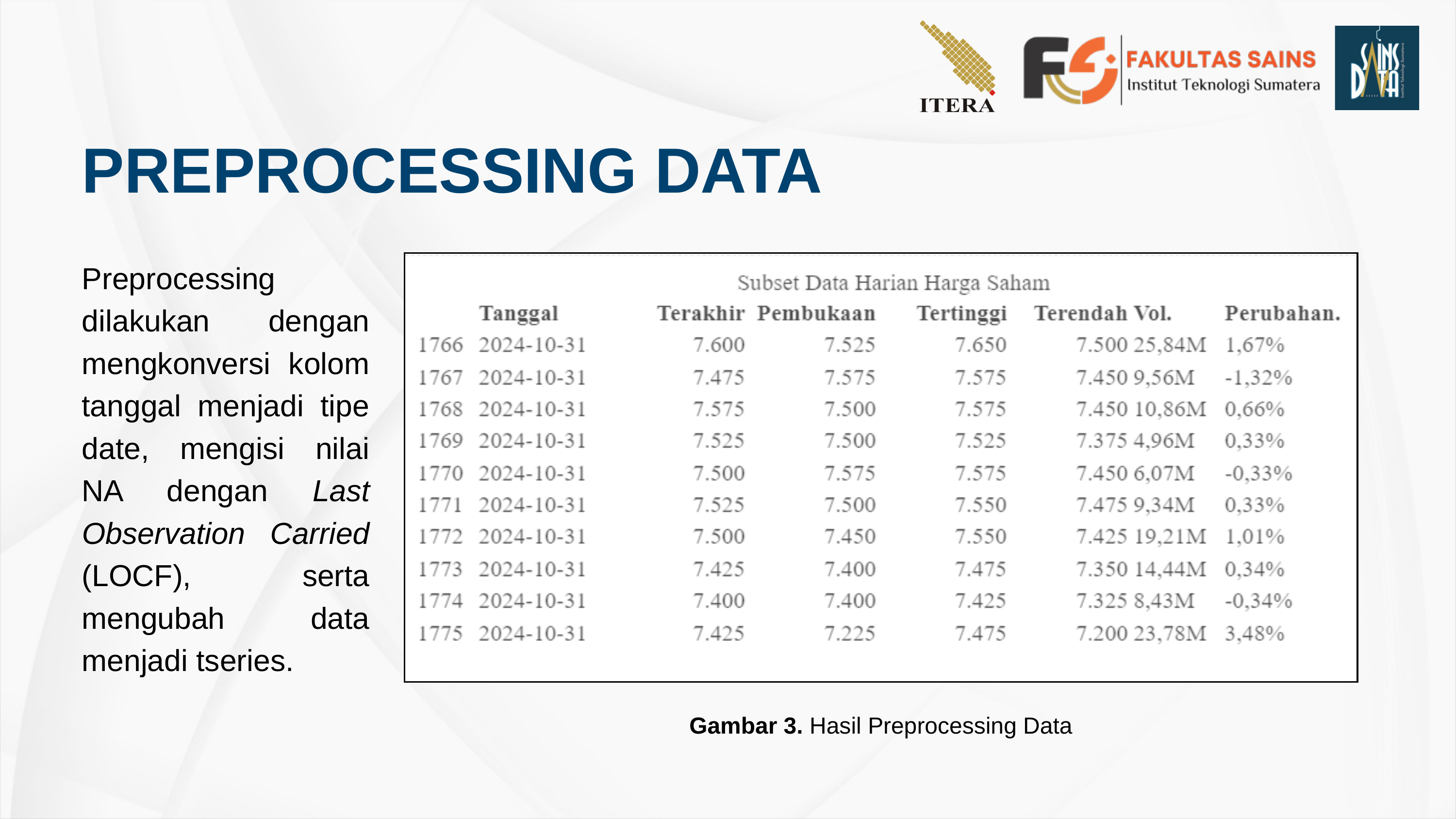

PREPROCESSING DATA

Preprocessing dilakukan dengan mengkonversi kolom tanggal menjadi tipe date, mengisi nilai NA dengan Last Observation Carried (LOCF), serta mengubah data menjadi tseries.
Gambar 3. Hasil Preprocessing Data